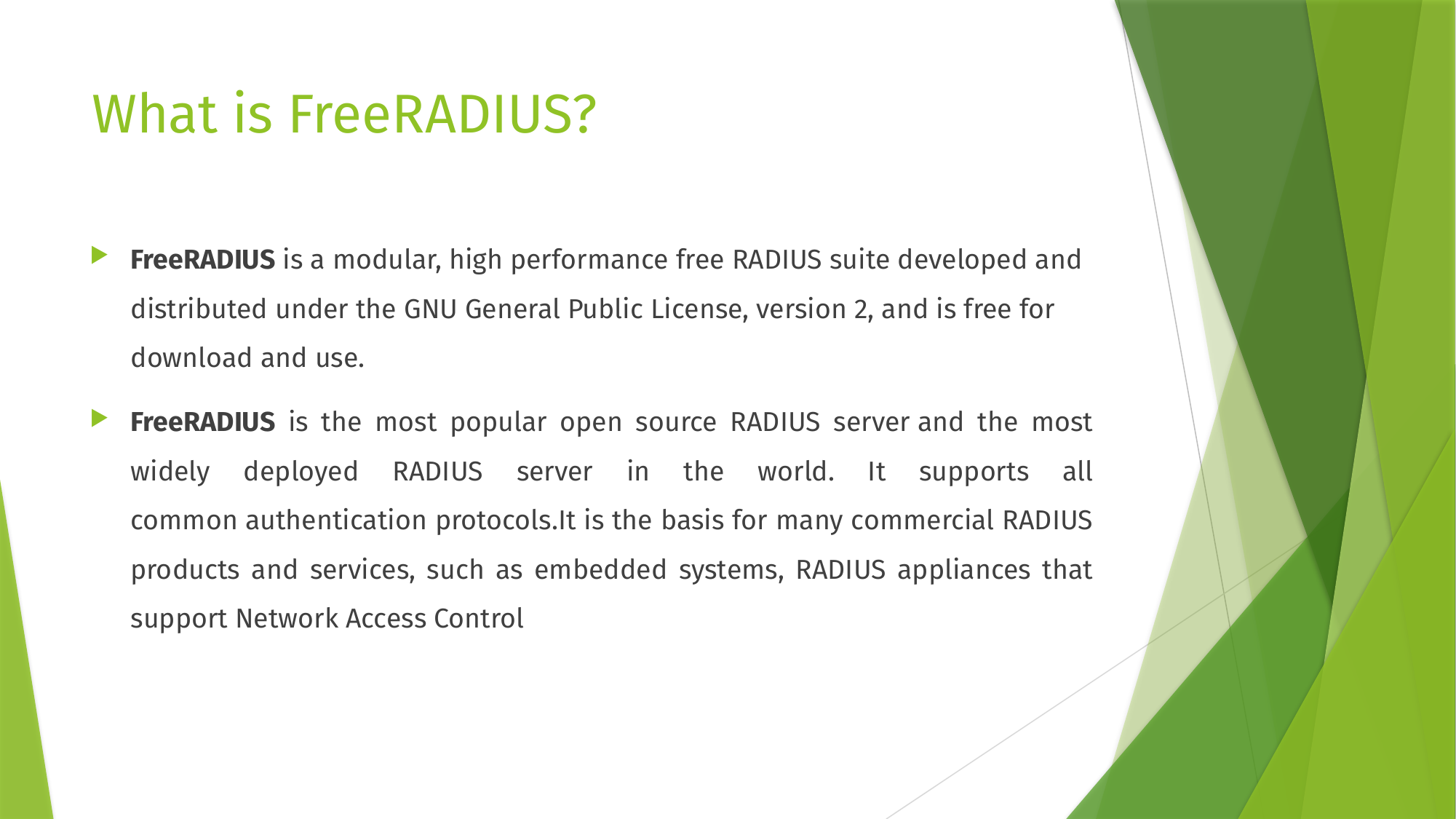

# What is FreeRADIUS?
FreeRADIUS is a modular, high performance free RADIUS suite developed and distributed under the GNU General Public License, version 2, and is free for download and use.
FreeRADIUS is the most popular open source RADIUS server and the most widely deployed RADIUS server in the world. It supports all common authentication protocols.It is the basis for many commercial RADIUS products and services, such as embedded systems, RADIUS appliances that support Network Access Control